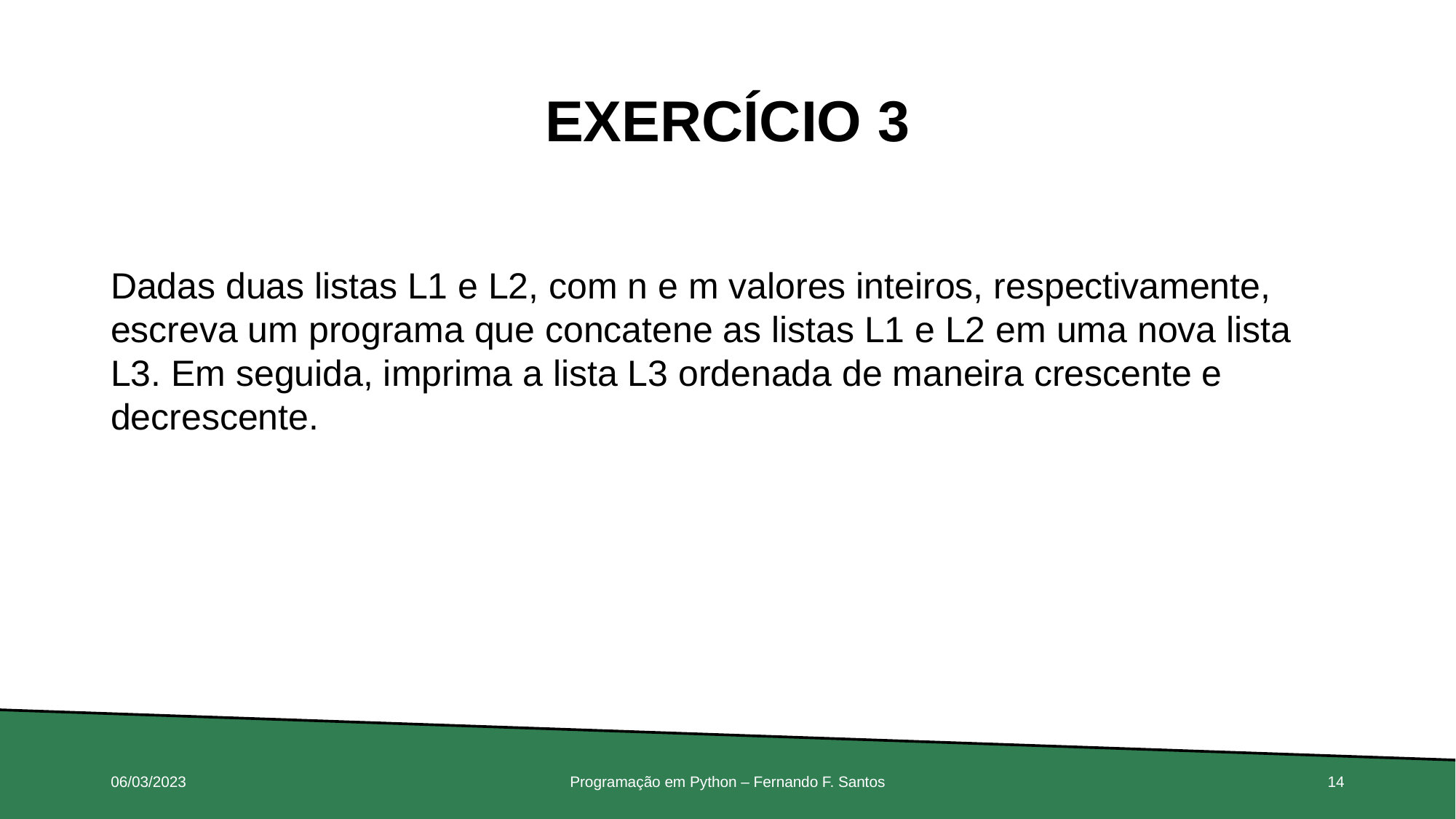

# Exercício 3

Dadas duas listas L1 e L2, com n e m valores inteiros, respectivamente, escreva um programa que concatene as listas L1 e L2 em uma nova lista L3. Em seguida, imprima a lista L3 ordenada de maneira crescente e decrescente.
06/03/2023
Programação em Python – Fernando F. Santos
14